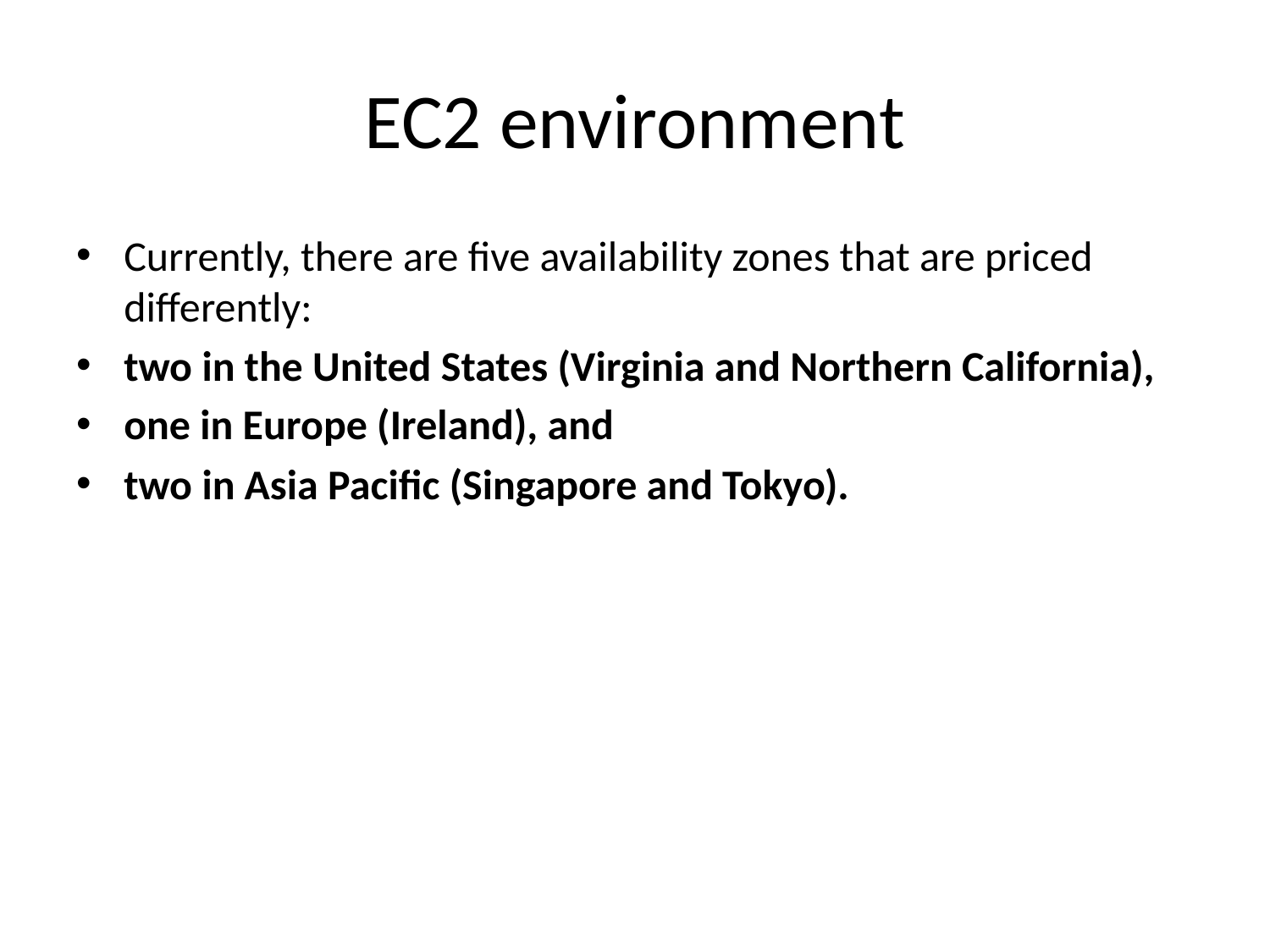

# EC2 environment
Currently, there are five availability zones that are priced differently:
two in the United States (Virginia and Northern California),
one in Europe (Ireland), and
two in Asia Pacific (Singapore and Tokyo).